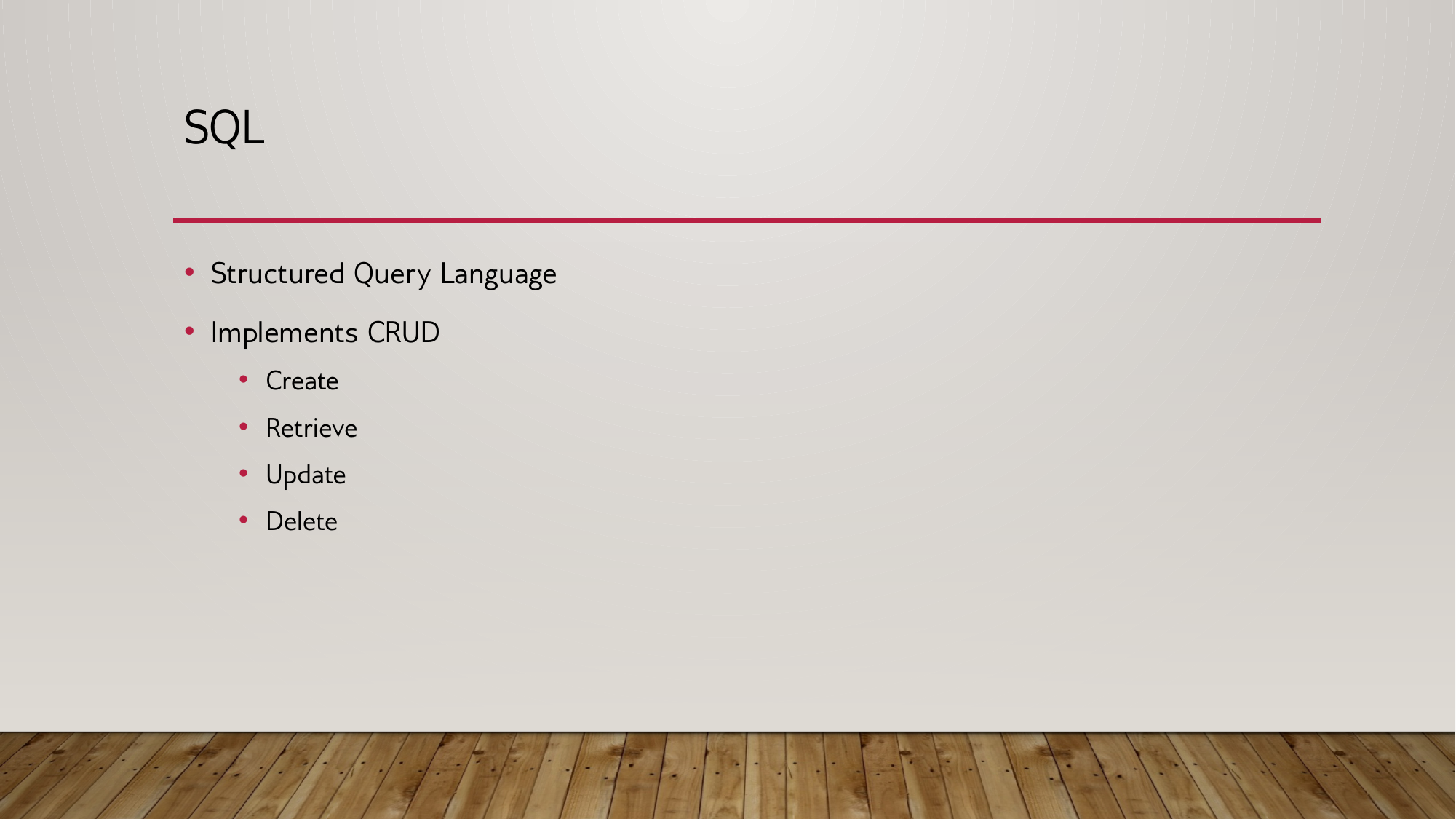

# SQL
Structured Query Language
Implements CRUD
Create
Retrieve
Update
Delete